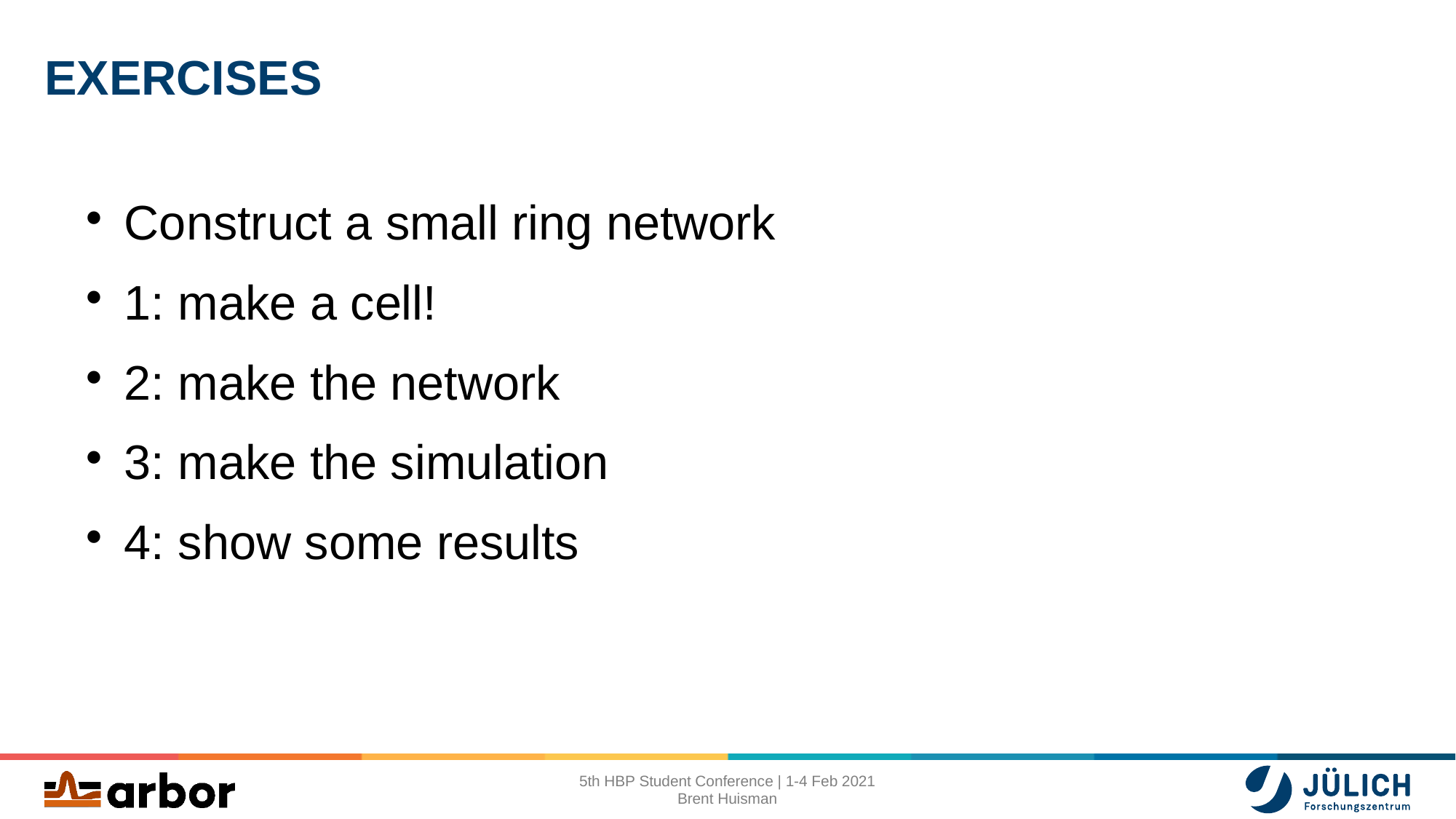

Exercises
Construct a small ring network
1: make a cell!
2: make the network
3: make the simulation
4: show some results